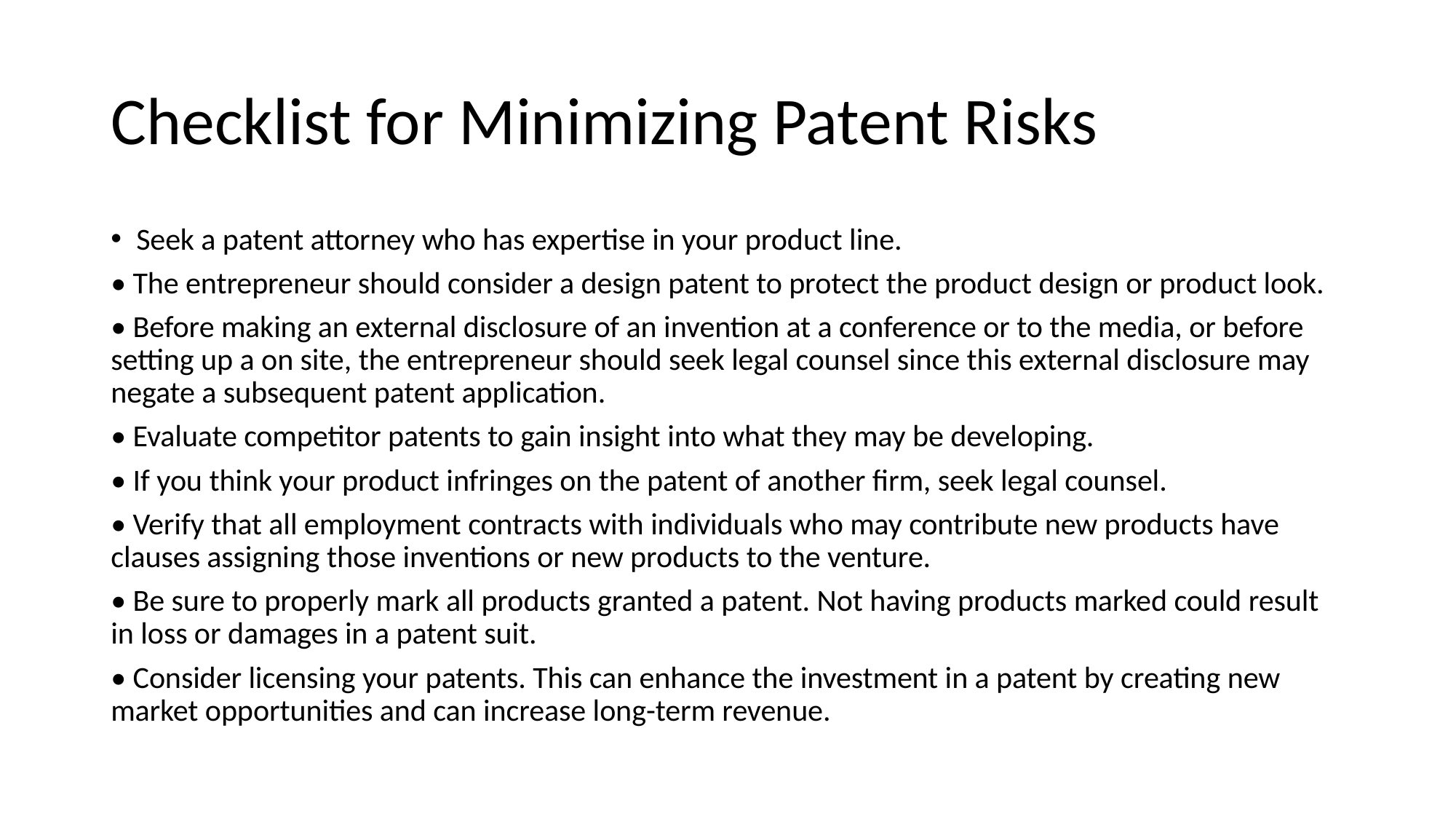

# Checklist for Minimizing Patent Risks
Seek a patent attorney who has expertise in your product line.
• The entrepreneur should consider a design patent to protect the product design or product look.
• Before making an external disclosure of an invention at a conference or to the media, or before setting up a on site, the entrepreneur should seek legal counsel since this external disclosure may negate a subsequent patent application.
• Evaluate competitor patents to gain insight into what they may be developing.
• If you think your product infringes on the patent of another firm, seek legal counsel.
• Verify that all employment contracts with individuals who may contribute new products have clauses assigning those inventions or new products to the venture.
• Be sure to properly mark all products granted a patent. Not having products marked could result in loss or damages in a patent suit.
• Consider licensing your patents. This can enhance the investment in a patent by creating new market opportunities and can increase long-term revenue.